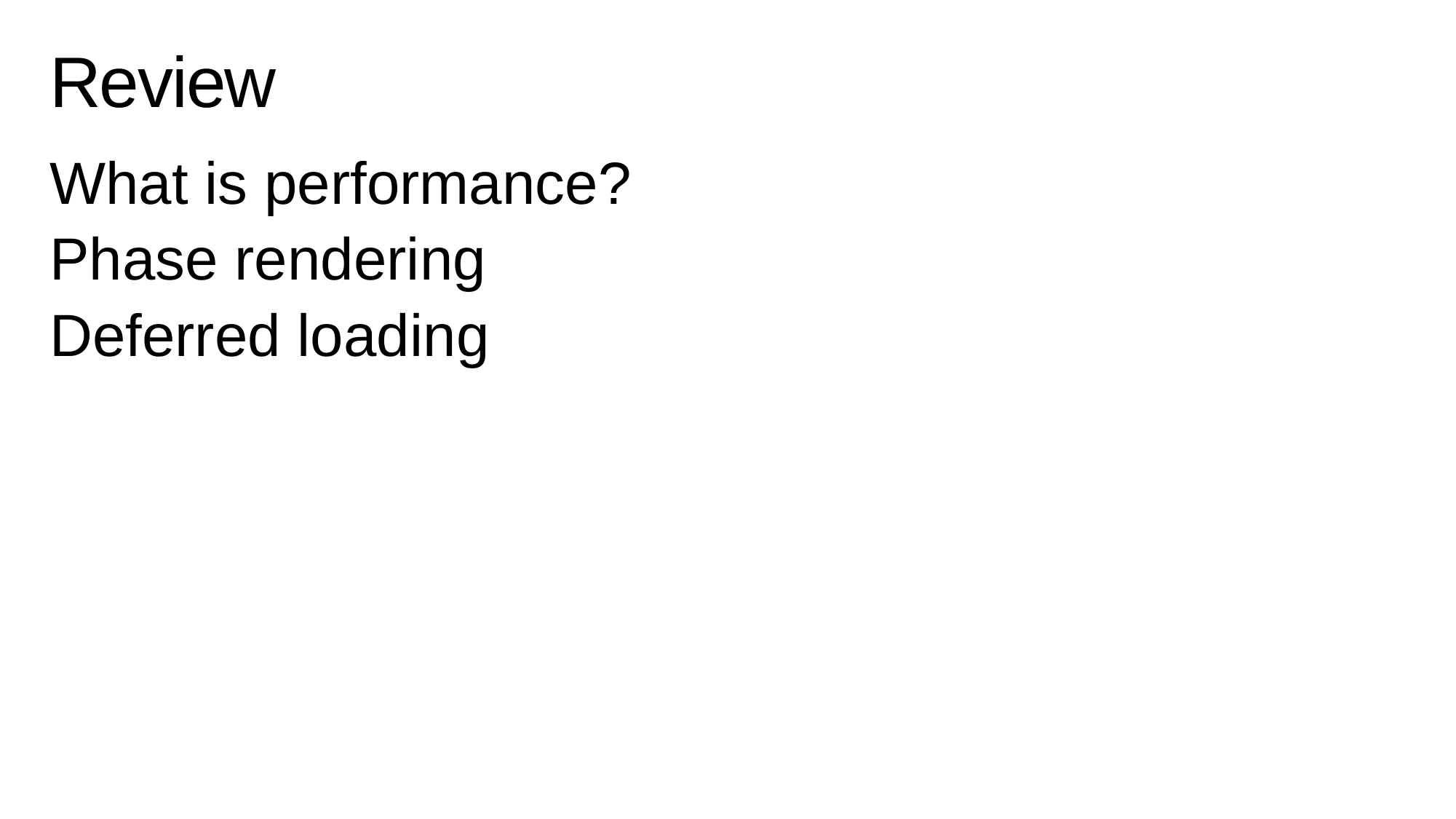

# Review
What is performance?
Phase rendering
Deferred loading